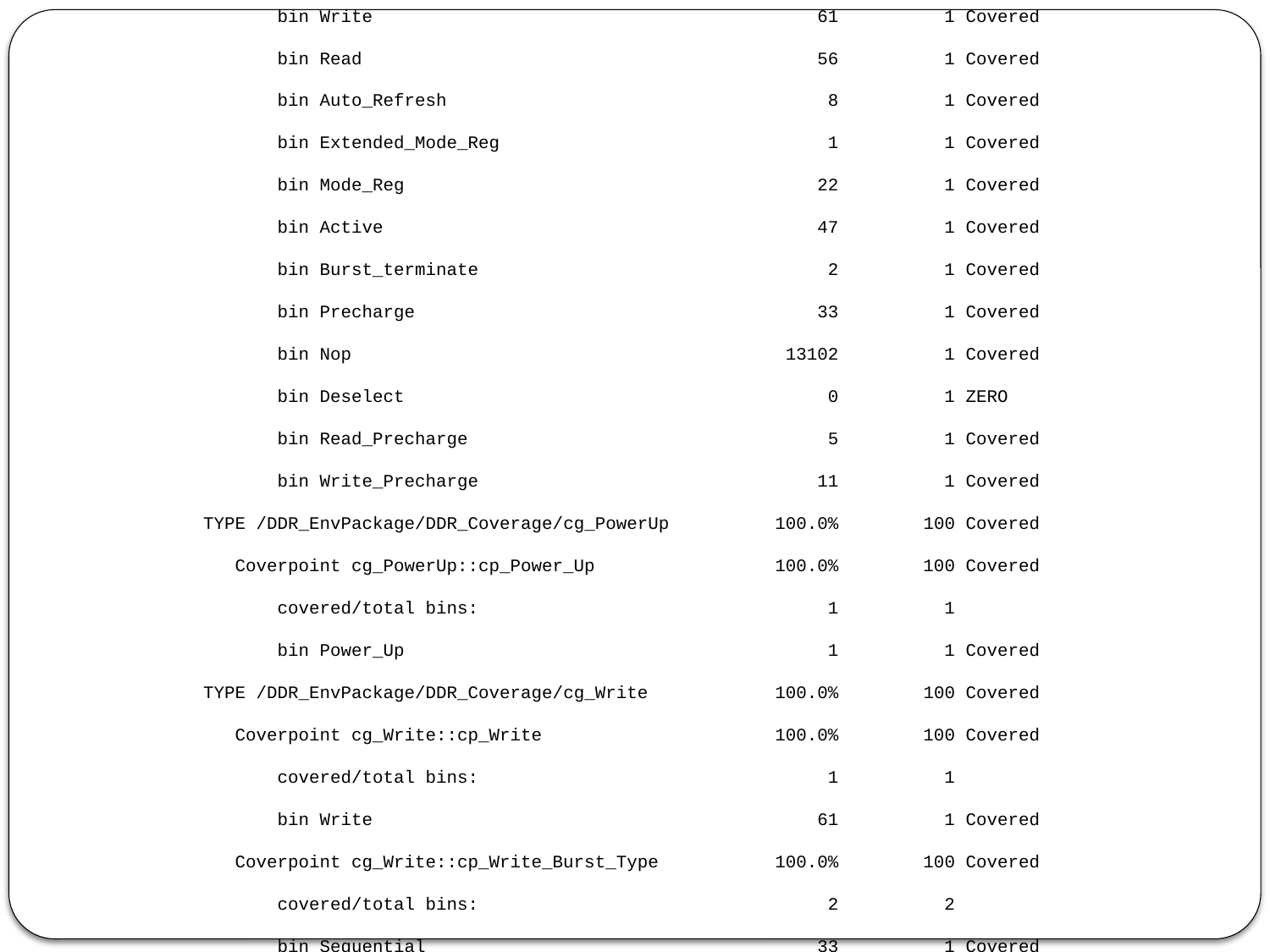

COVERGROUP COVERAGE:
------------------------------------------------------------------------------------
Covergroup                                             Metric      Goal/ Status
                                                                At Least
------------------------------------------------------------------------------------
 TYPE /DDR_EnvPackage/DDR_Coverage/cg_Command           91.6%        100 Uncovered
    Coverpoint cg_Command::cp_Command                   91.6%        100 Uncovered
        covered/total bins:                                11         12
        bin Write                                          61          1 Covered
        bin Read                                           56          1 Covered
        bin Auto_Refresh                                    8          1 Covered
        bin Extended_Mode_Reg                               1          1 Covered
        bin Mode_Reg                                       22          1 Covered
        bin Active                                         47          1 Covered
        bin Burst_terminate                                 2          1 Covered
        bin Precharge                                      33          1 Covered
        bin Nop                                         13102          1 Covered
        bin Deselect                                        0          1 ZERO
        bin Read_Precharge                                  5          1 Covered
        bin Write_Precharge                                11          1 Covered
 TYPE /DDR_EnvPackage/DDR_Coverage/cg_PowerUp          100.0%        100 Covered
    Coverpoint cg_PowerUp::cp_Power_Up                 100.0%        100 Covered
        covered/total bins:                                 1          1
        bin Power_Up                                        1          1 Covered
 TYPE /DDR_EnvPackage/DDR_Coverage/cg_Write            100.0%        100 Covered
    Coverpoint cg_Write::cp_Write                      100.0%        100 Covered
        covered/total bins:                                 1          1
        bin Write                                          61          1 Covered
    Coverpoint cg_Write::cp_Write_Burst_Type           100.0%        100 Covered
        covered/total bins:                                 2          2
        bin Sequential                                     33          1 Covered
        bin Interleaved                                    28          1 Covered
    Coverpoint cg_Write::cp_Write_Burst_Length         100.0%        100 Covered
        covered/total bins:                                 3          3
        bin Burst_Length_2                                  7          1 Covered
        bin Burst_Length_4                                 26          1 Covered
        bin Burst_Length_8                                 28          1 Covered
        illegal_bin Burst_Length_Illegal                    0            ZERO